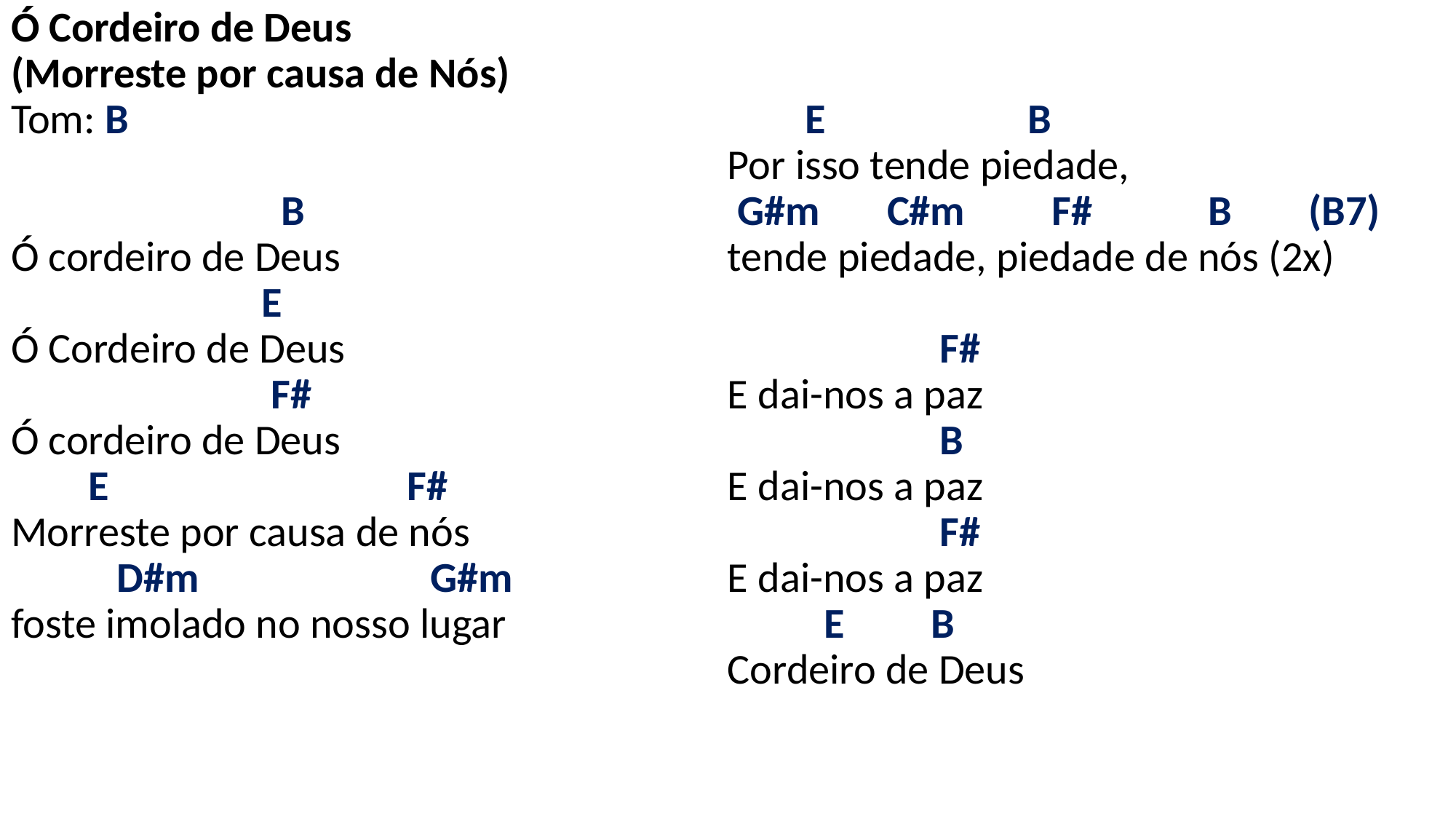

# Ó Cordeiro de Deus (Morreste por causa de Nós) Tom: B   B Ó cordeiro de Deus E Ó Cordeiro de Deus F# Ó cordeiro de Deus E                               F# Morreste por causa de nós D#m                        G#m foste imolado no nosso lugar   E                     B Por isso tende piedade, G#m       C#m         F#            B        (B7) tende piedade, piedade de nós (2x)   F# E dai-nos a paz B E dai-nos a paz F# E dai-nos a paz E         B Cordeiro de Deus